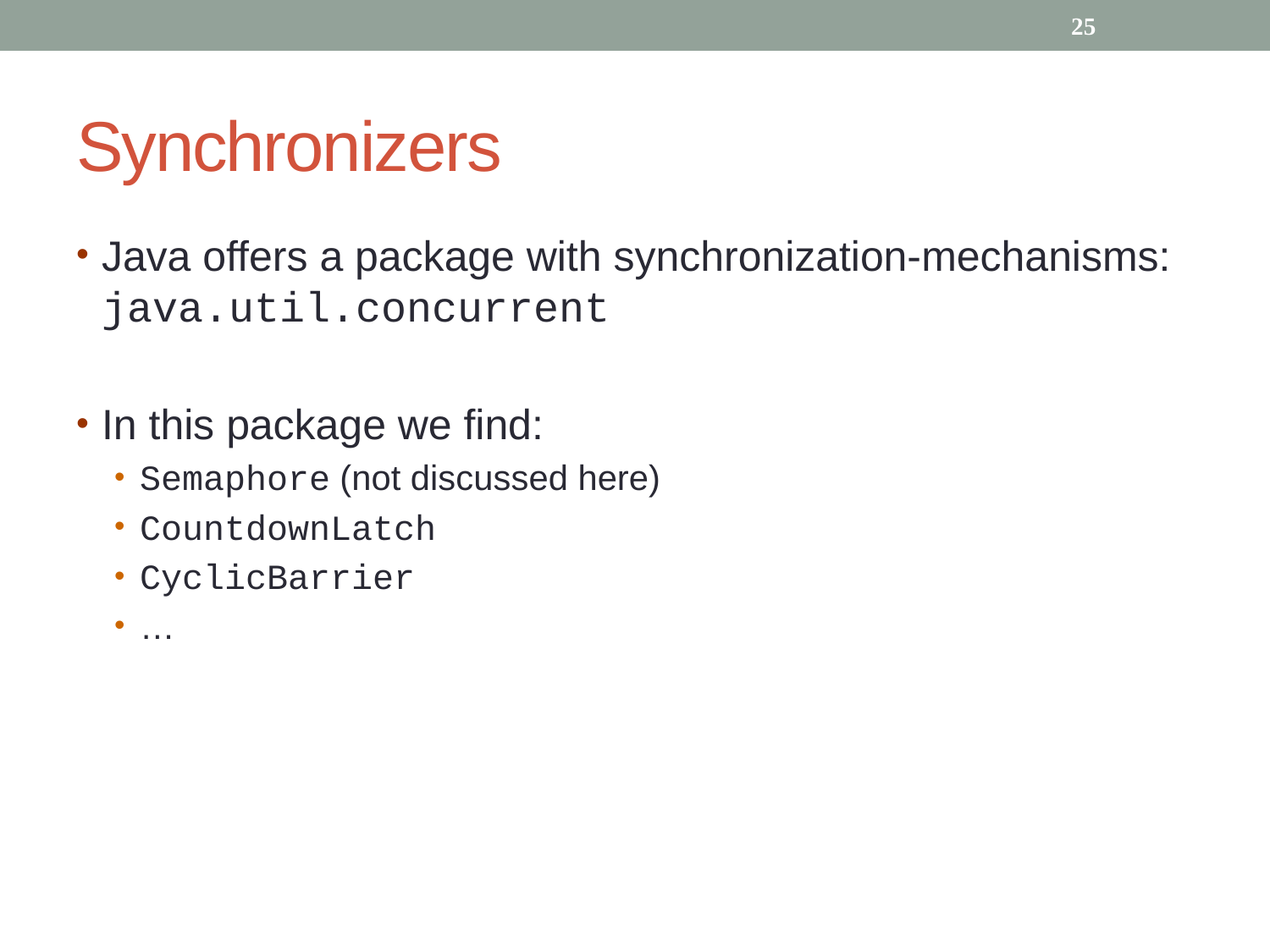

25
# Synchronizers
Java offers a package with synchronization-mechanisms: java.util.concurrent

In this package we find:
Semaphore (not discussed here)
CountdownLatch
CyclicBarrier
…